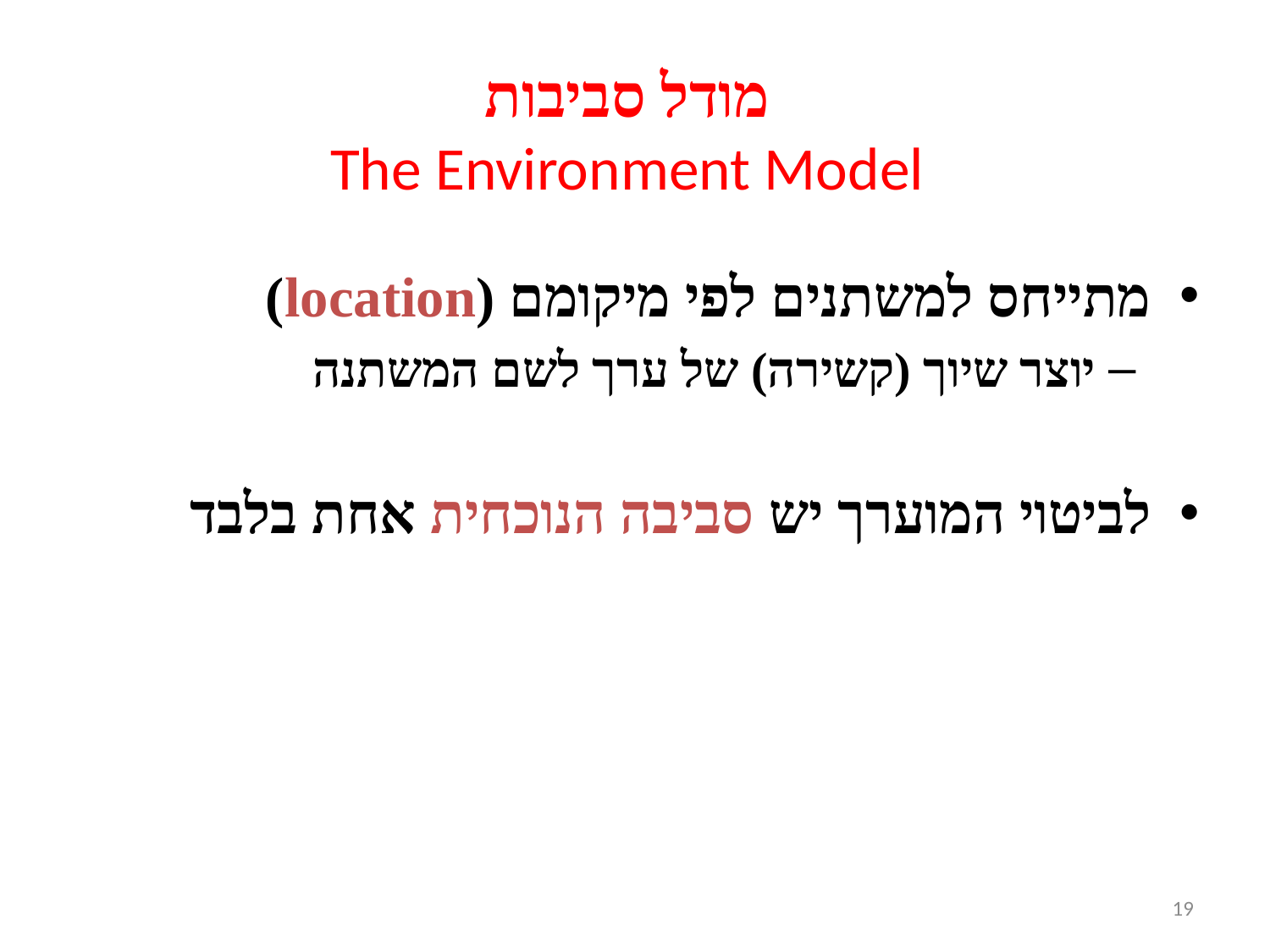

# מודל סביבות The Environment Model
מתייחס למשתנים לפי מיקומם (location)
יוצר שיוך (קשירה) של ערך לשם המשתנה

לביטוי המוערך יש סביבה הנוכחית אחת בלבד
19